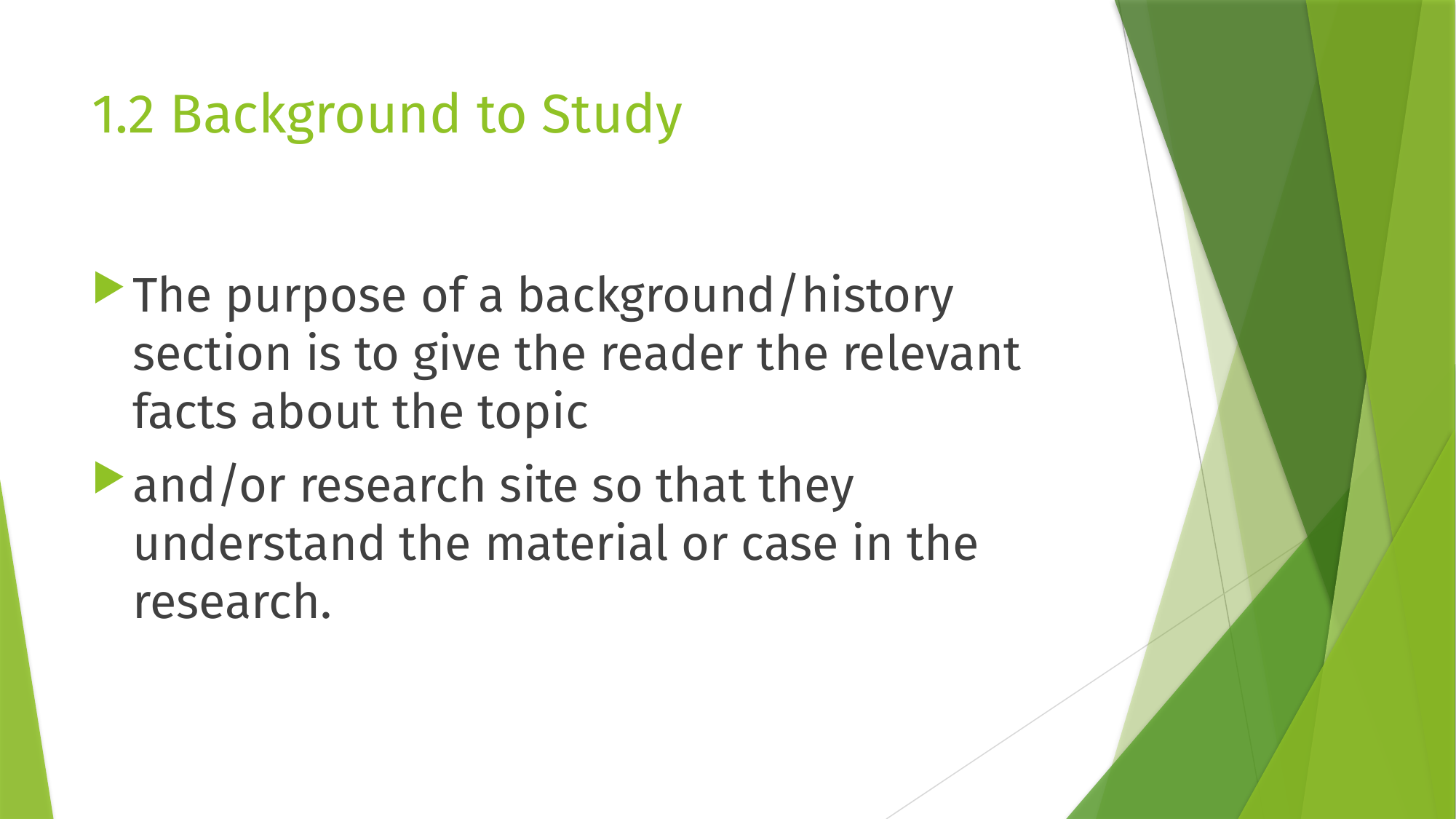

# 1.2 Background to Study
The purpose of a background/history section is to give the reader the relevant facts about the topic
and/or research site so that they understand the material or case in the research.